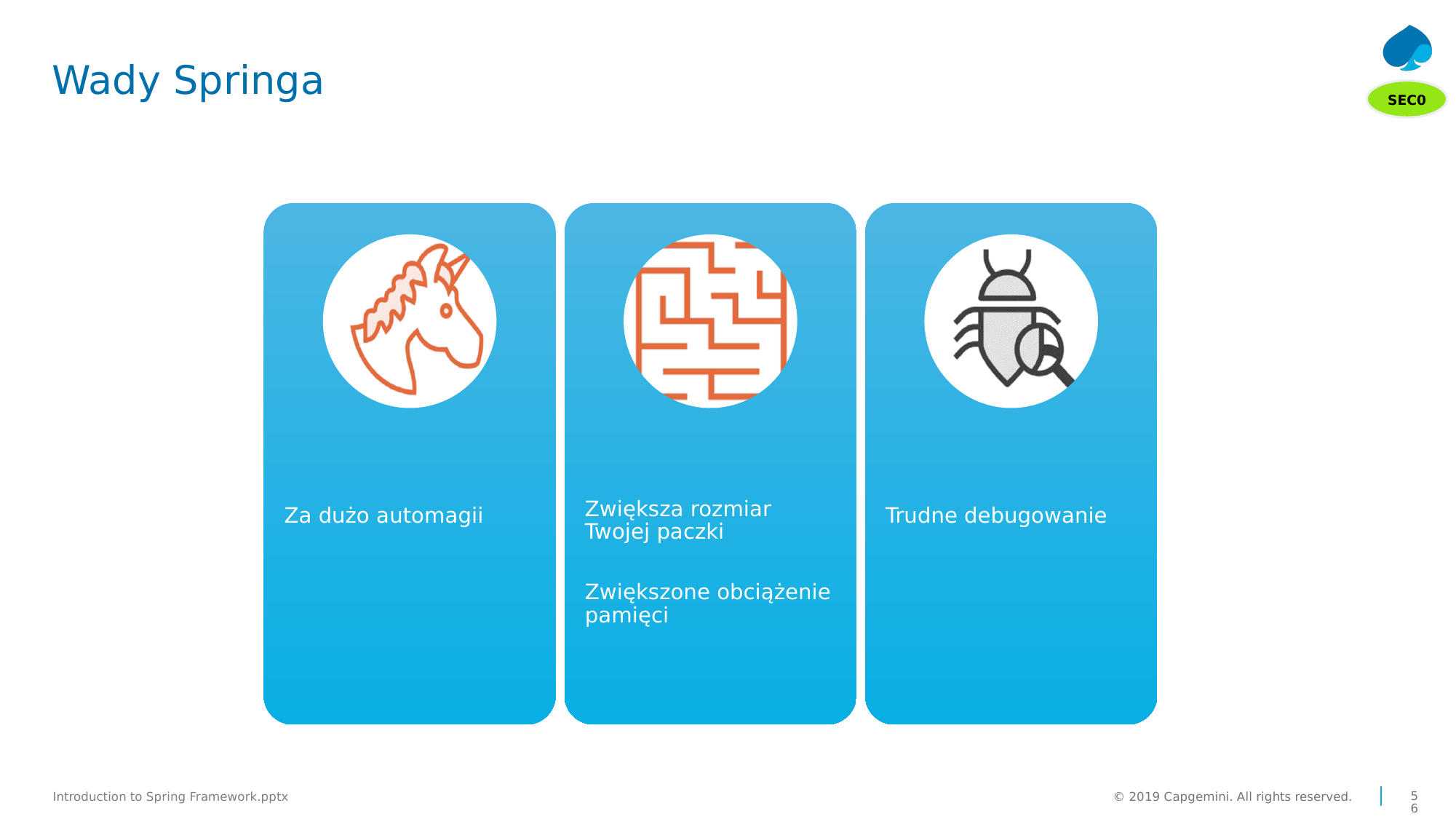

# Wady Springa
SEC0
Za dużo automagii

Zwiększa rozmiar Twojej paczki

Zwiększone obciążenie pamięci
Trudne debugowanie
© 2019 Capgemini. All rights reserved.
56